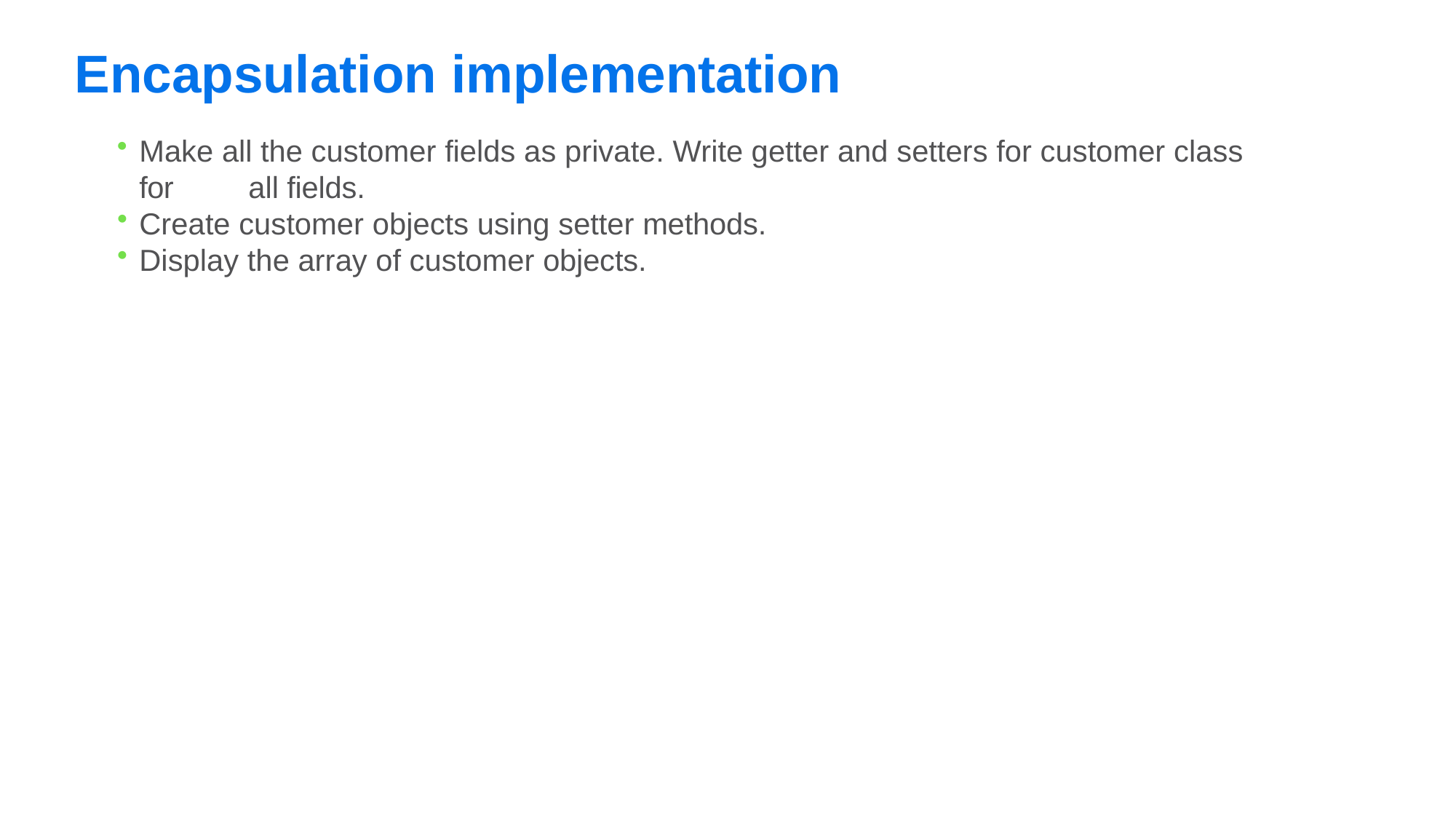

# Encapsulation implementation
Make all the customer fields as private. Write getter and setters for customer class for 	all fields.
Create customer objects using setter methods.
Display the array of customer objects.